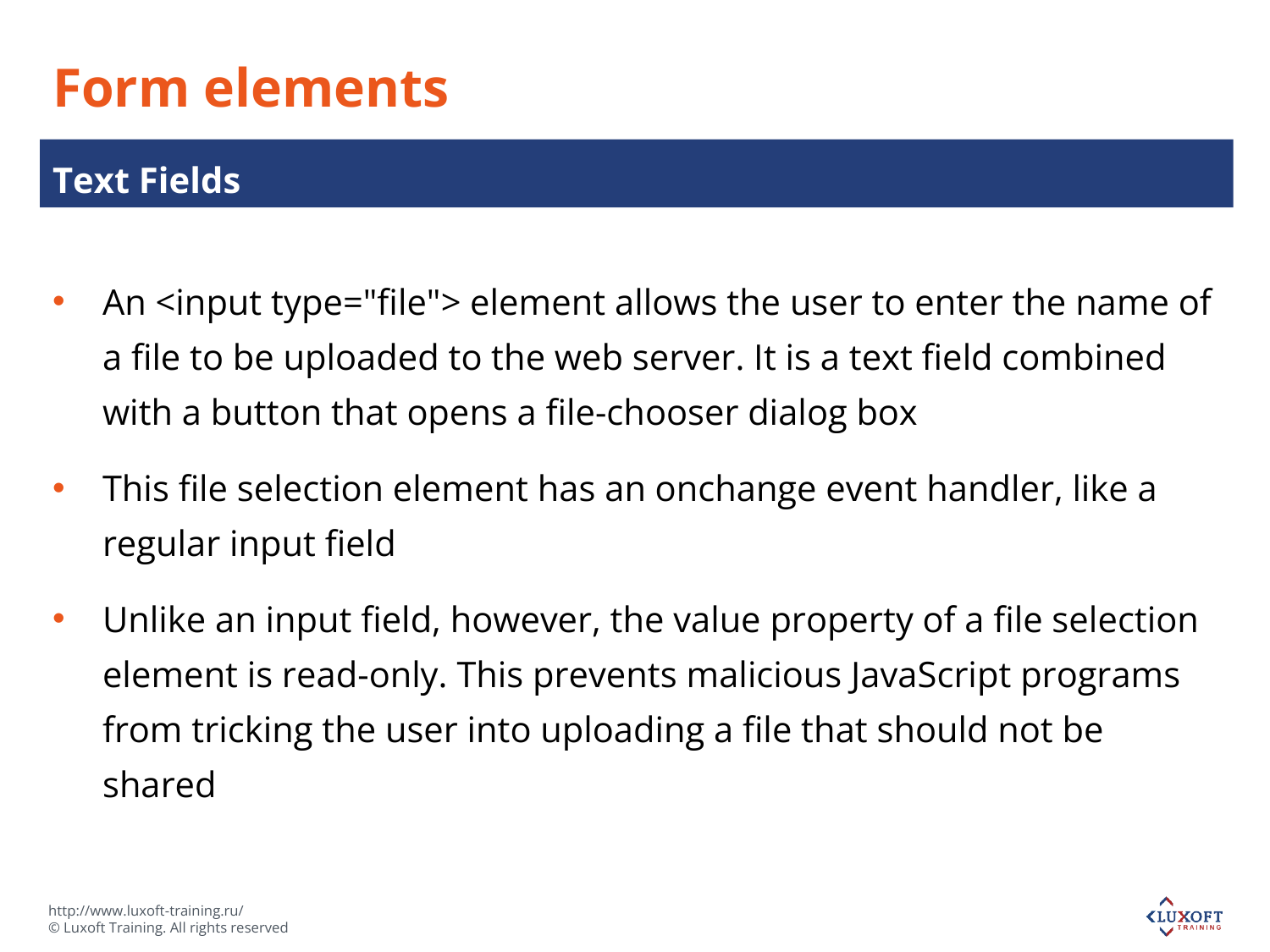

# Form elements
Text Fields

An <input type="file"> element allows the user to enter the name of a file to be uploaded to the web server. It is a text field combined with a button that opens a file-chooser dialog box
This file selection element has an onchange event handler, like a regular input field
Unlike an input field, however, the value property of a file selection element is read-only. This prevents malicious JavaScript programs from tricking the user into uploading a file that should not be shared